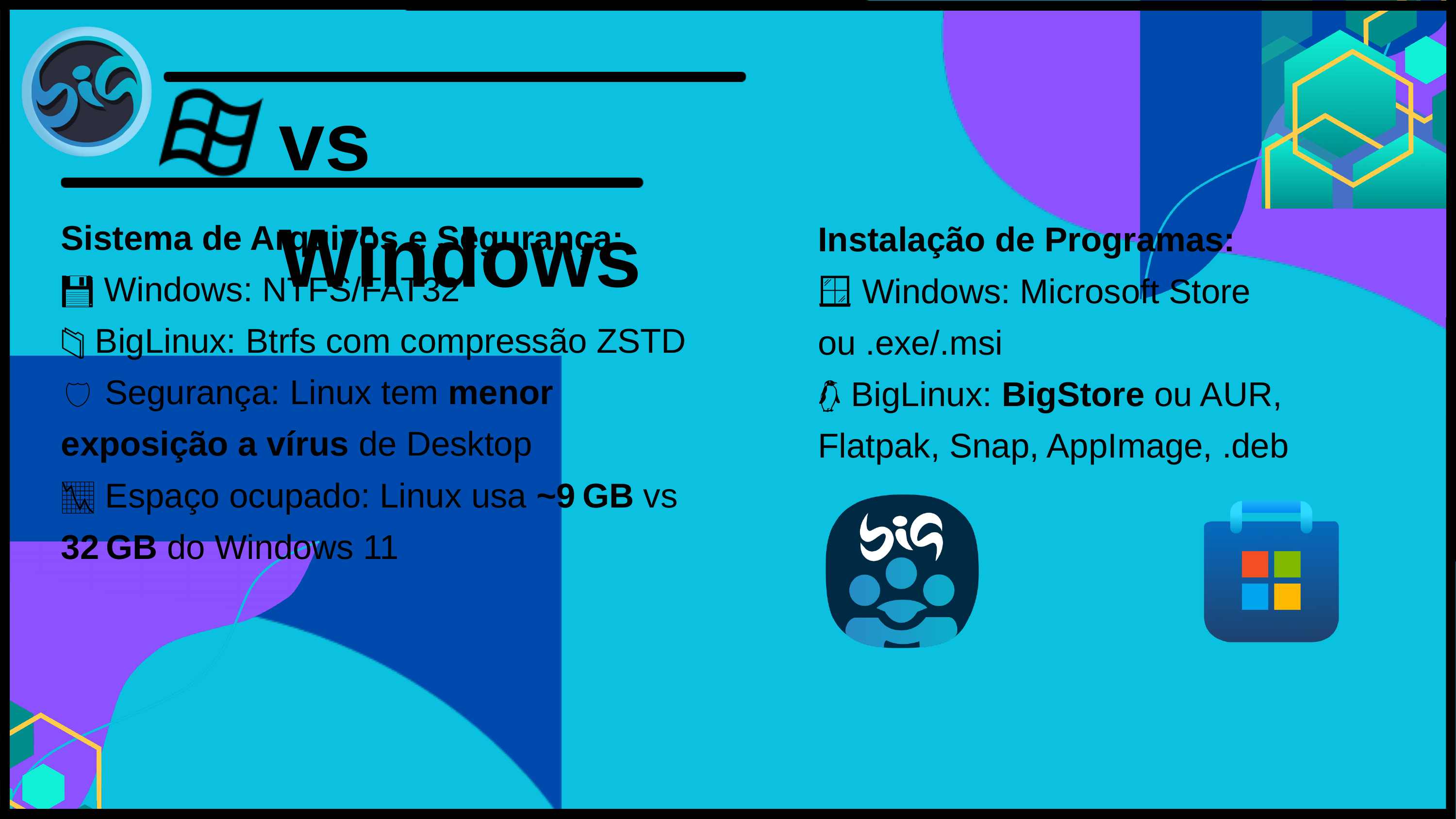

vs Windows

Sistema de Arquivos e Segurança:
💾 Windows: NTFS/FAT32
📁 BigLinux: Btrfs com compressão ZSTD
🛡️ Segurança: Linux tem menor exposição a vírus de Desktop
📉 Espaço ocupado: Linux usa ~9 GB vs 32 GB do Windows 11

Instalação de Programas:
🪟 Windows: Microsoft Store ou .exe/.msi
🐧 BigLinux: BigStore ou AUR, Flatpak, Snap, AppImage, .deb